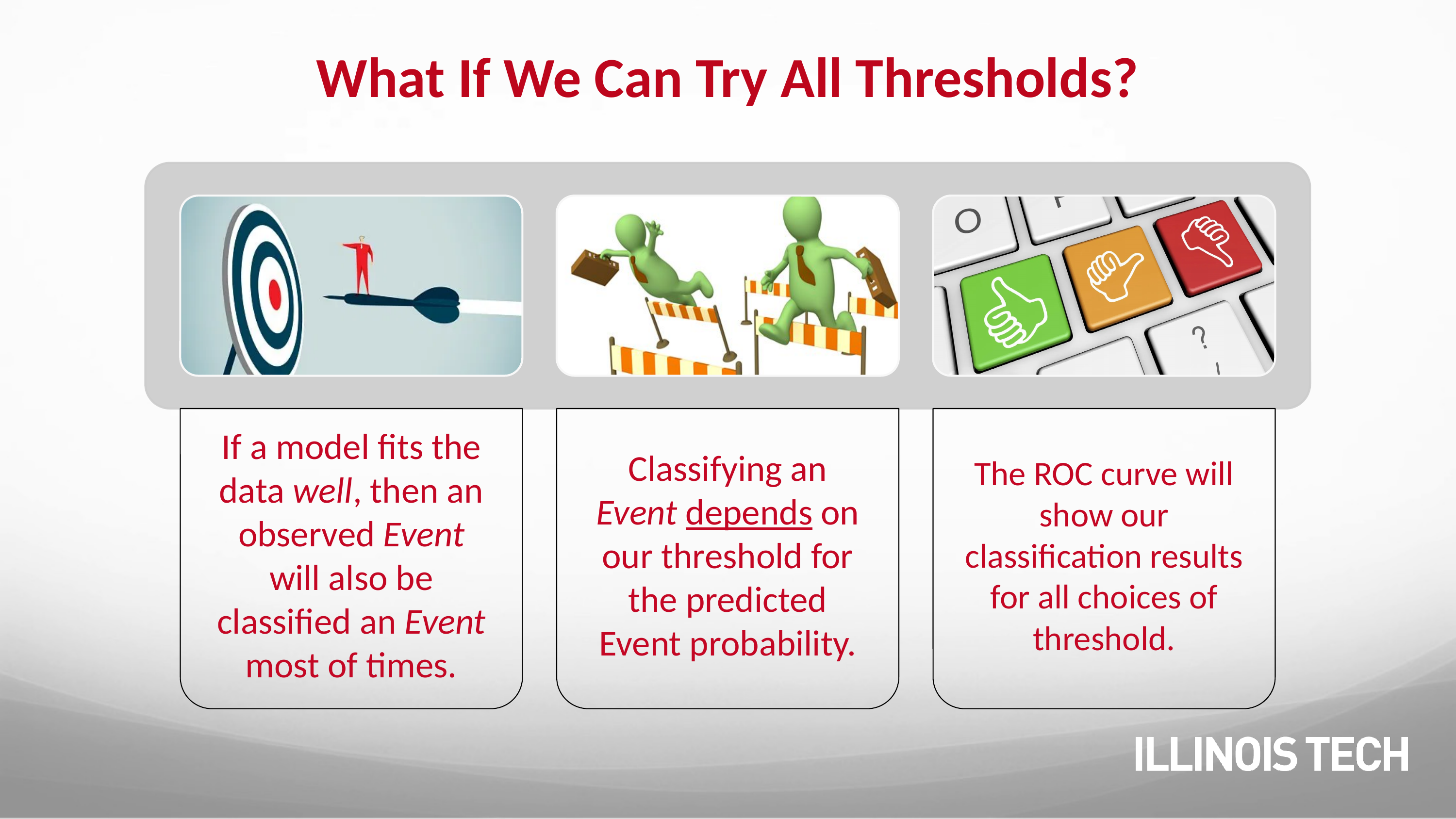

# What If We Can Try All Thresholds?
If a model fits the data well, then an observed Event will also be classified an Event most of times.
Classifying an Event depends on our threshold for the predicted Event probability.
The ROC curve will show our classification results for all choices of threshold.